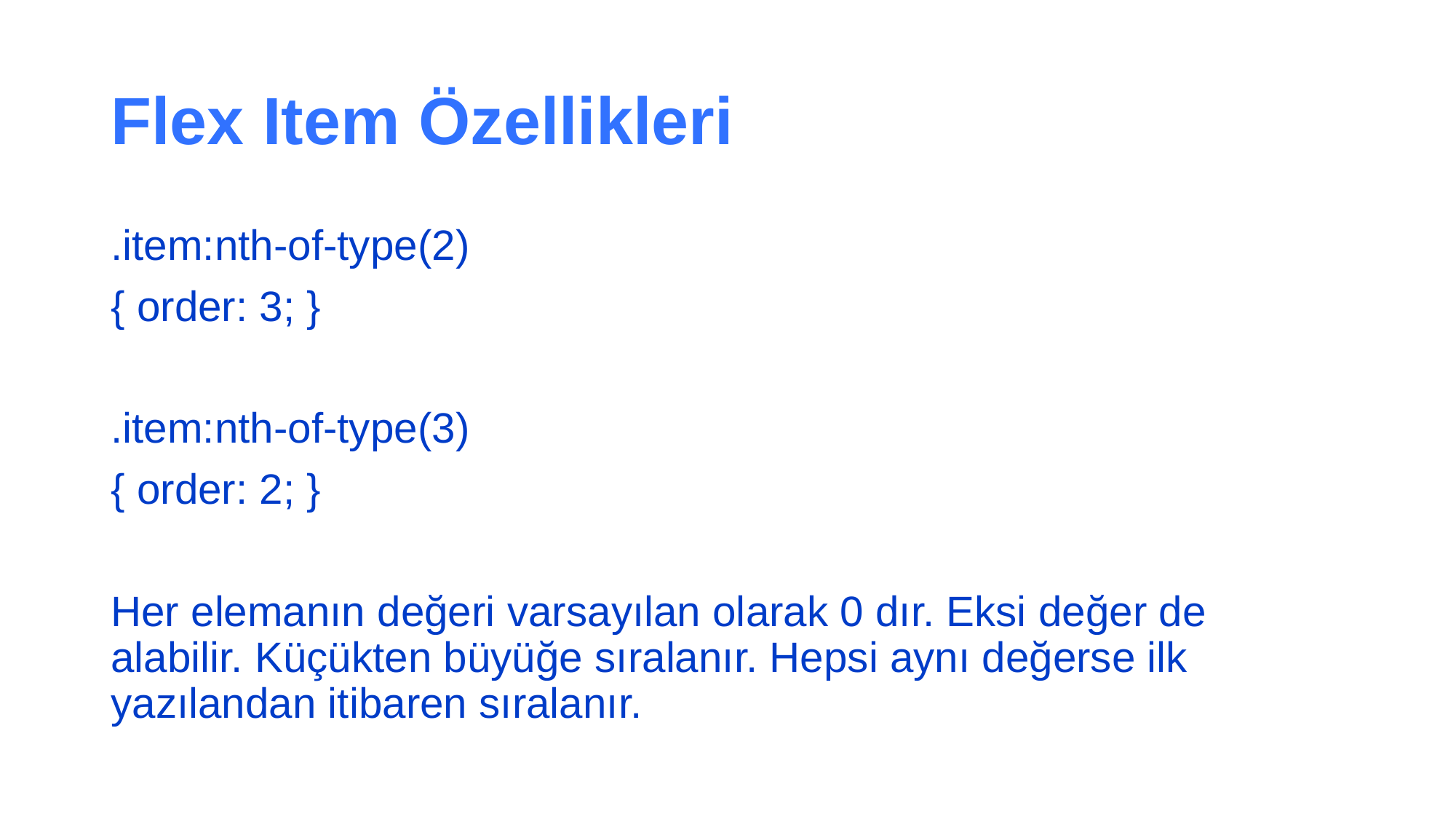

# Flex Item Özellikleri
.item:nth-of-type(2)
{ order: 3; }

.item:nth-of-type(3)
{ order: 2; }

Her elemanın değeri varsayılan olarak 0 dır. Eksi değer de alabilir. Küçükten büyüğe sıralanır. Hepsi aynı değerse ilk yazılandan itibaren sıralanır.